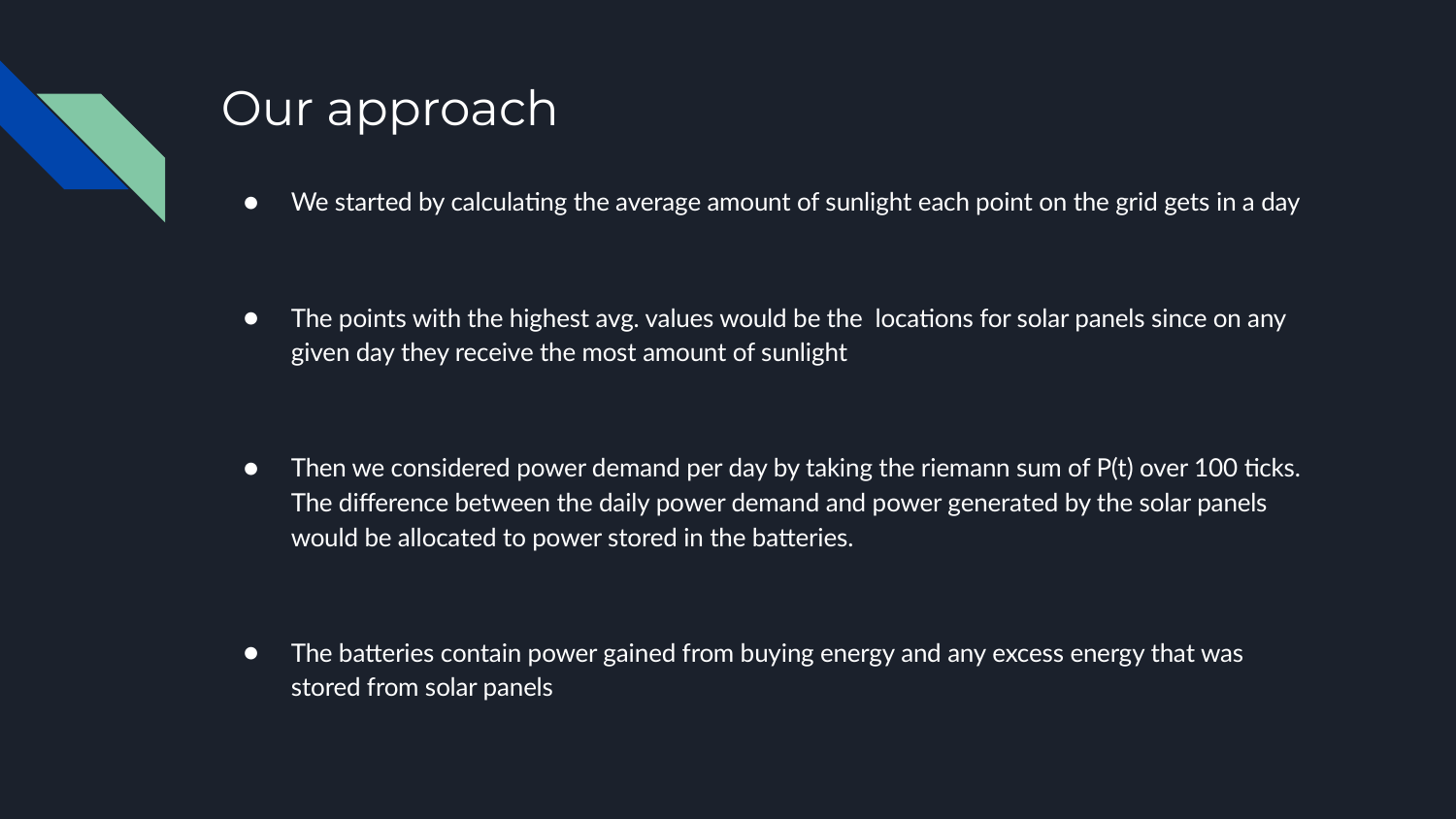

# Our approach
We started by calculating the average amount of sunlight each point on the grid gets in a day

The points with the highest avg. values would be the  locations for solar panels since on any given day they receive the most amount of sunlight

Then we considered power demand per day by taking the riemann sum of P(t) over 100 ticks. The difference between the daily power demand and power generated by the solar panels would be allocated to power stored in the batteries.

The batteries contain power gained from buying energy and any excess energy that was stored from solar panels